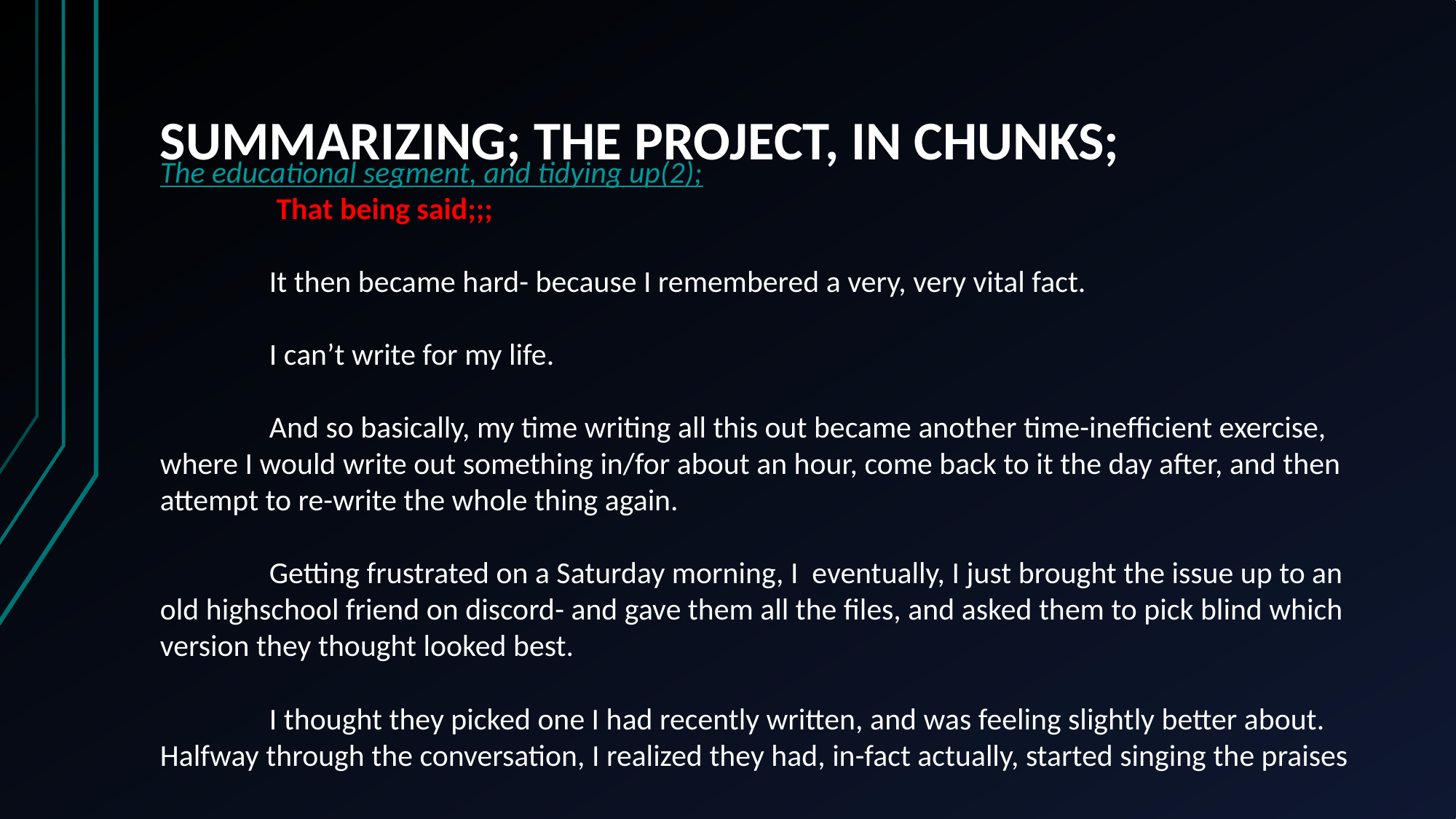

# SUMMARIZING; THE PROJECT, IN CHUNKS;
The educational segment, and tidying up(2);
	 That being said;;;

	It then became hard- because I remembered a very, very vital fact.

	I can’t write for my life.

	And so basically, my time writing all this out became another time-inefficient exercise, where I would write out something in/for about an hour, come back to it the day after, and then attempt to re-write the whole thing again.

	Getting frustrated on a Saturday morning, I  eventually, I just brought the issue up to an old highschool friend on discord- and gave them all the files, and asked them to pick blind which version they thought looked best.

	I thought they picked one I had recently written, and was feeling slightly better about. Halfway through the conversation, I realized they had, in-fact actually, started singing the praises